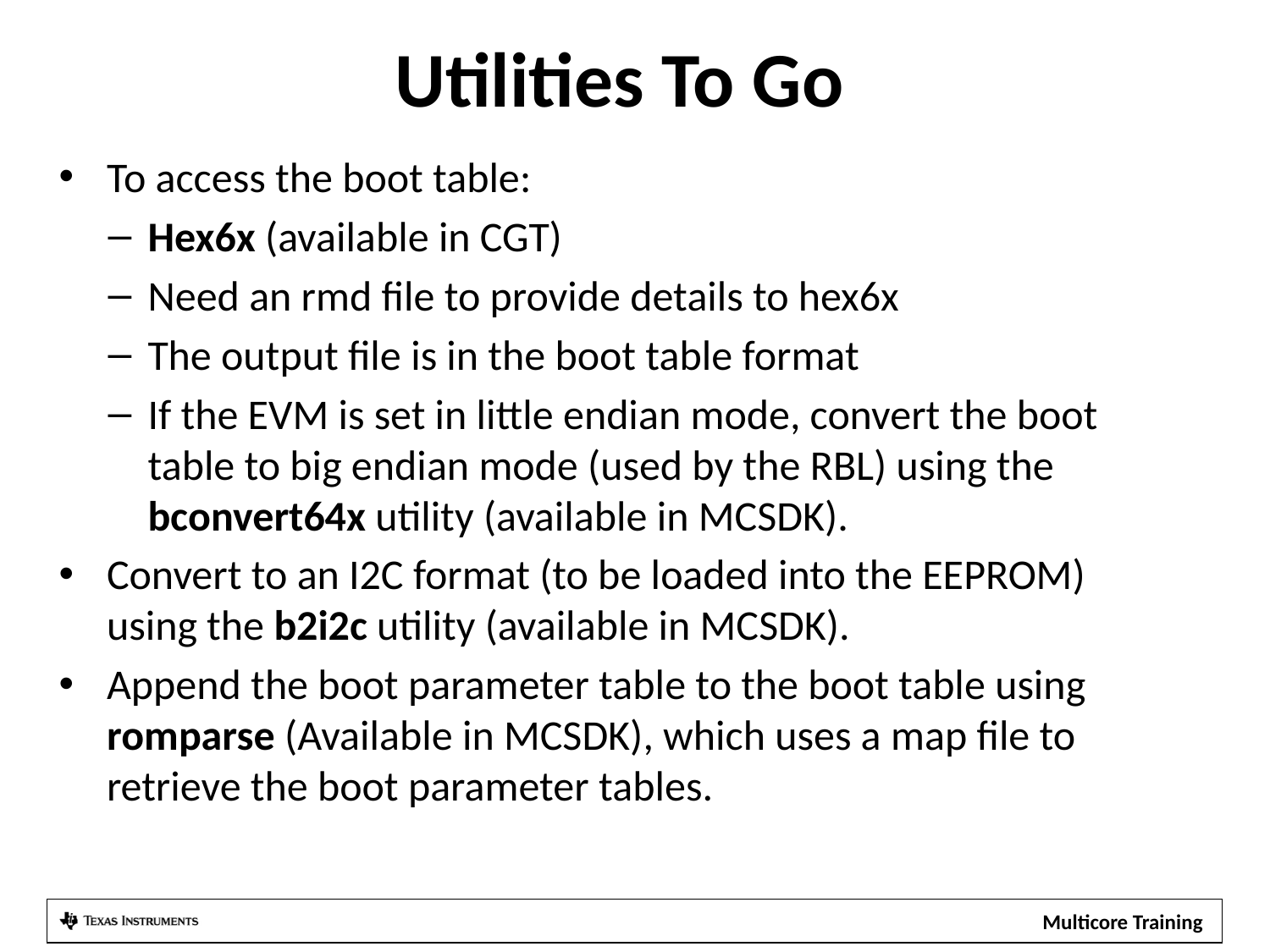

# Utilities To Go
To access the boot table:
Hex6x (available in CGT)
Need an rmd file to provide details to hex6x
The output file is in the boot table format
If the EVM is set in little endian mode, convert the boot table to big endian mode (used by the RBL) using the bconvert64x utility (available in MCSDK).
Convert to an I2C format (to be loaded into the EEPROM) using the b2i2c utility (available in MCSDK).
Append the boot parameter table to the boot table using romparse (Available in MCSDK), which uses a map file to retrieve the boot parameter tables.